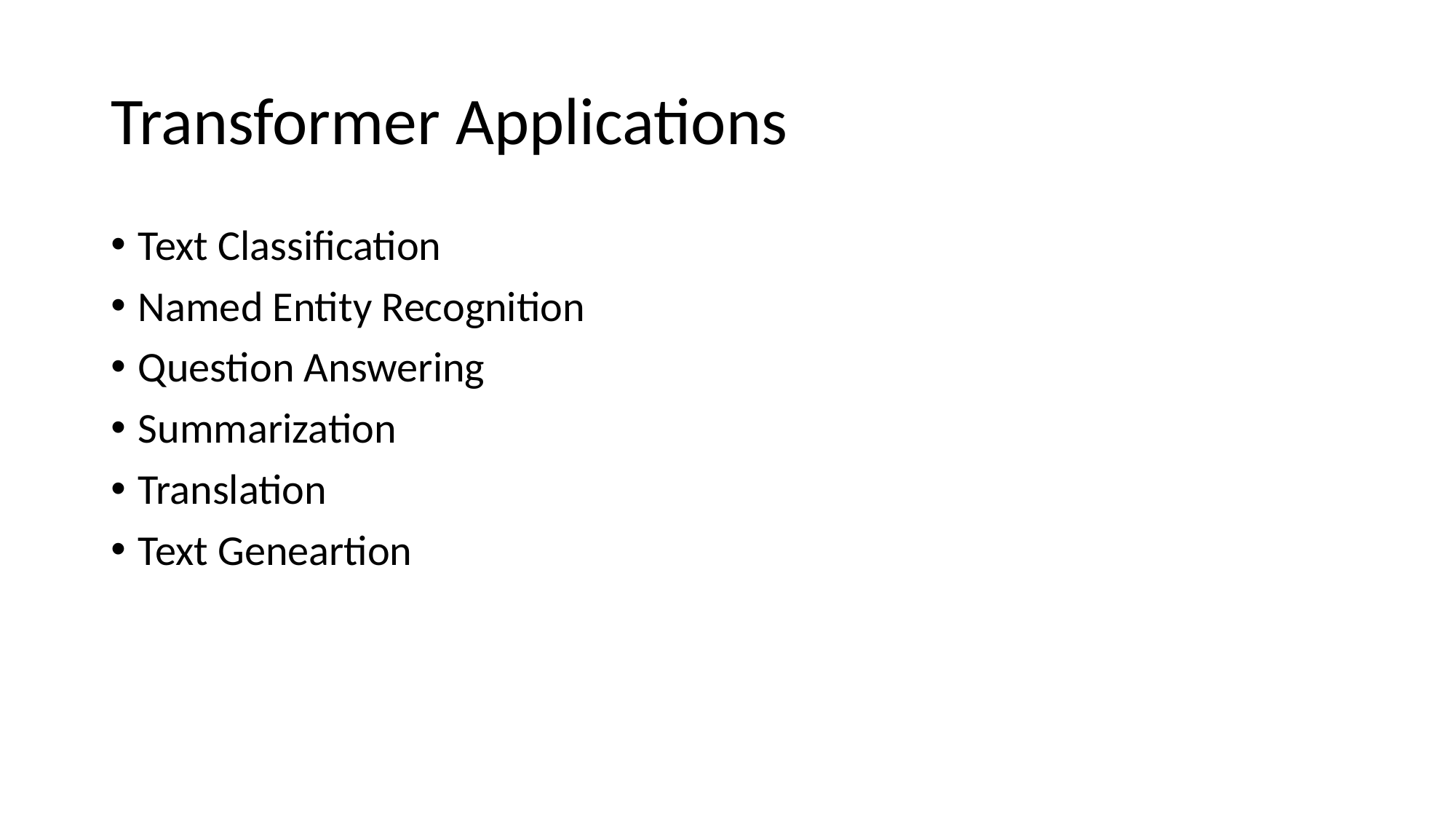

# Transformer Applications
Text Classification
Named Entity Recognition
Question Answering
Summarization
Translation
Text Geneartion